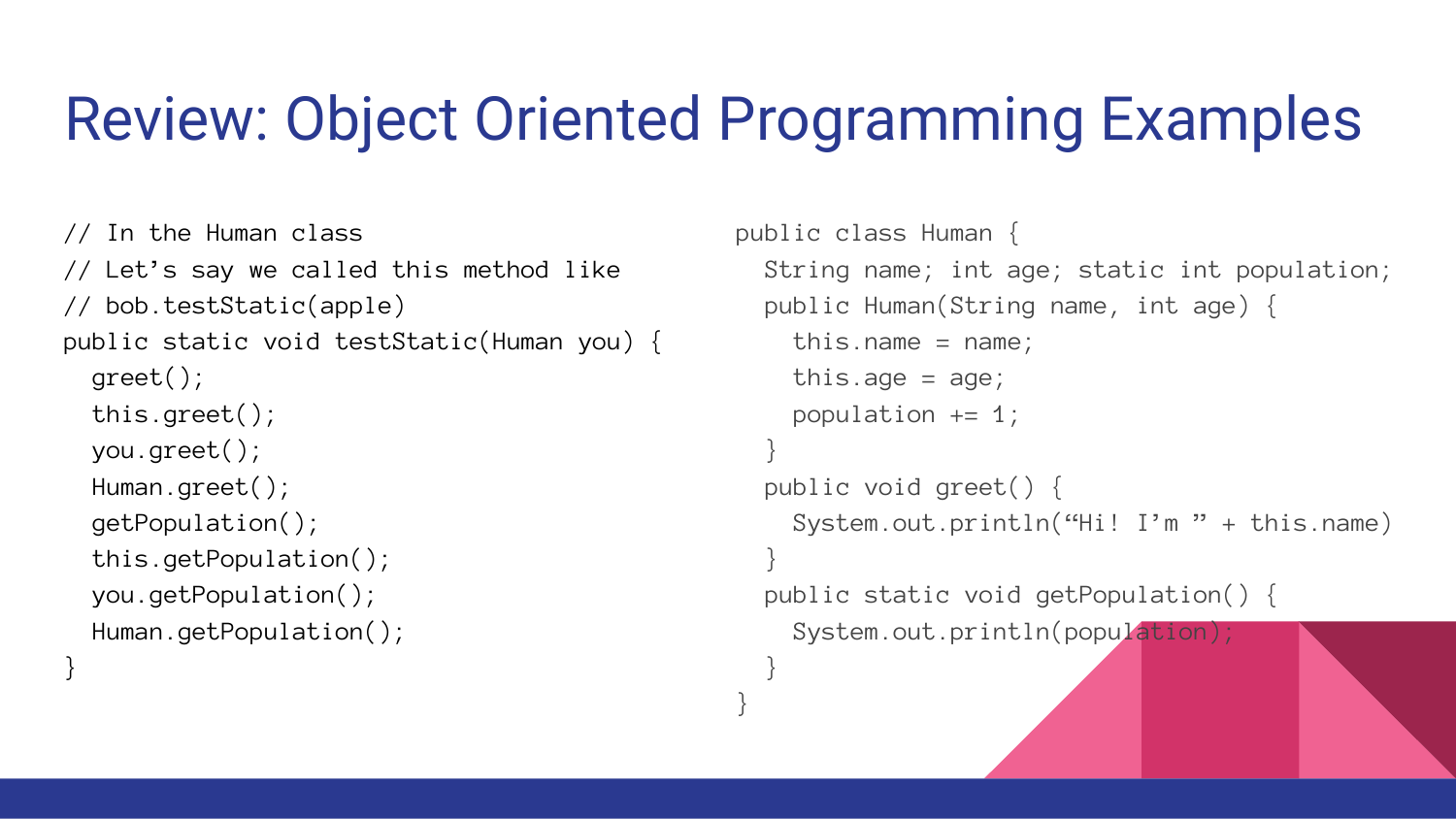

# Review: Object Oriented Programming Examples
// In the Human class
// Let’s say we called this method like
// bob.testStatic(apple)
public static void testStatic(Human you) {
  greet();
  this.greet();
  you.greet();
  Human.greet();
  getPopulation();
  this.getPopulation();
  you.getPopulation();
  Human.getPopulation();
}
public class Human {
  String name; int age; static int population;
  public Human(String name, int age) {
    this.name = name;
    this.age = age;
    population += 1;
  }
  public void greet() {
    System.out.println(“Hi! I’m ” + this.name)
  }
  public static void getPopulation() {
    System.out.println(population);
  }
}